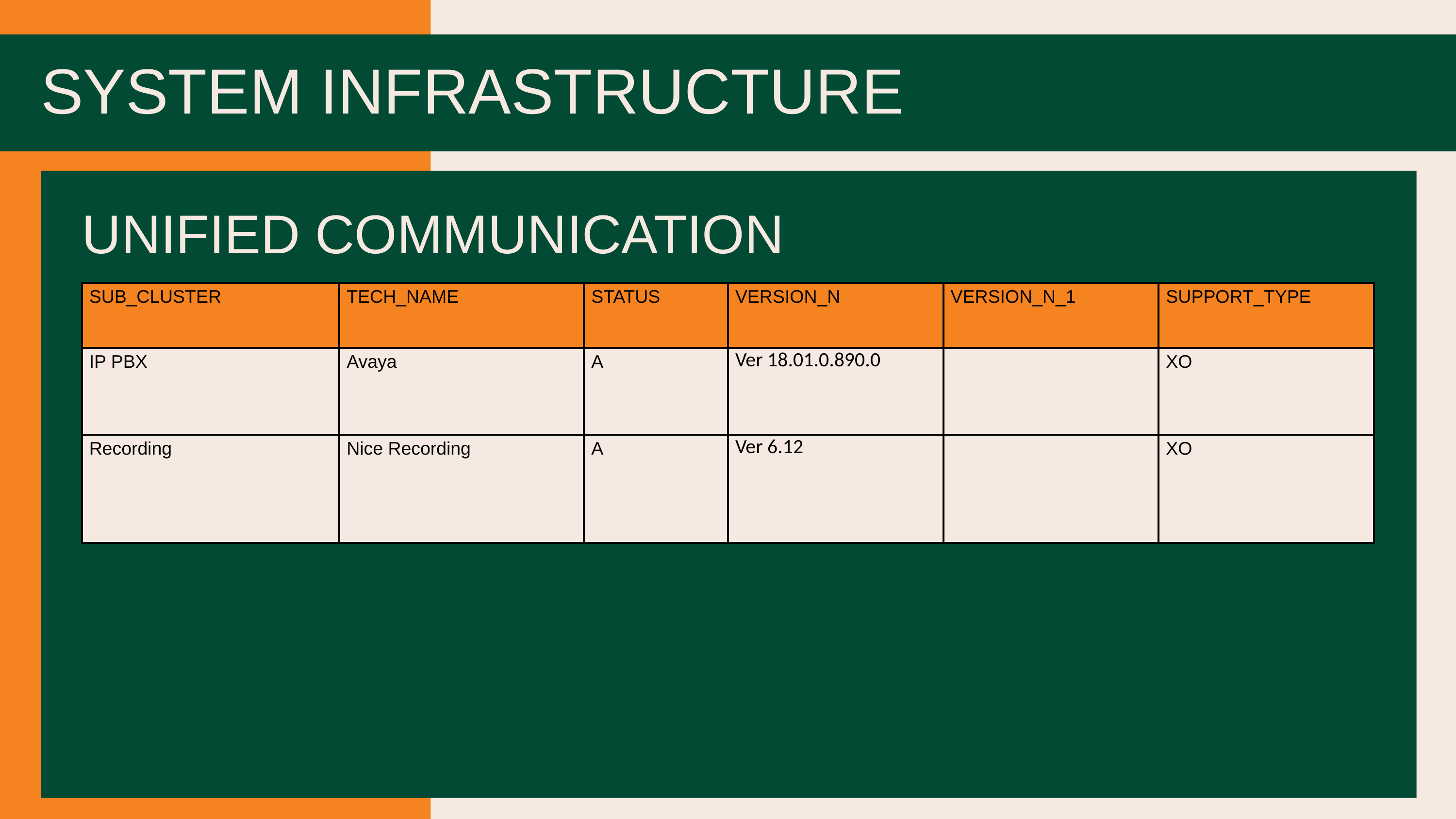

SYSTEM INFRASTRUCTURE

UNIFIED COMMUNICATION
| SUB\_CLUSTER | TECH\_NAME | STATUS | VERSION\_N | VERSION\_N\_1 | SUPPORT\_TYPE |
| --- | --- | --- | --- | --- | --- |
| IP PBX | Avaya | A | Ver 18.01.0.890.0 |  | XO |
| Recording | Nice Recording | A | Ver 6.12 |  | XO |
PROTOTIPE LOGO 2
PROTOTIPE LOGO 2
PROTOTIPE LOGO 2